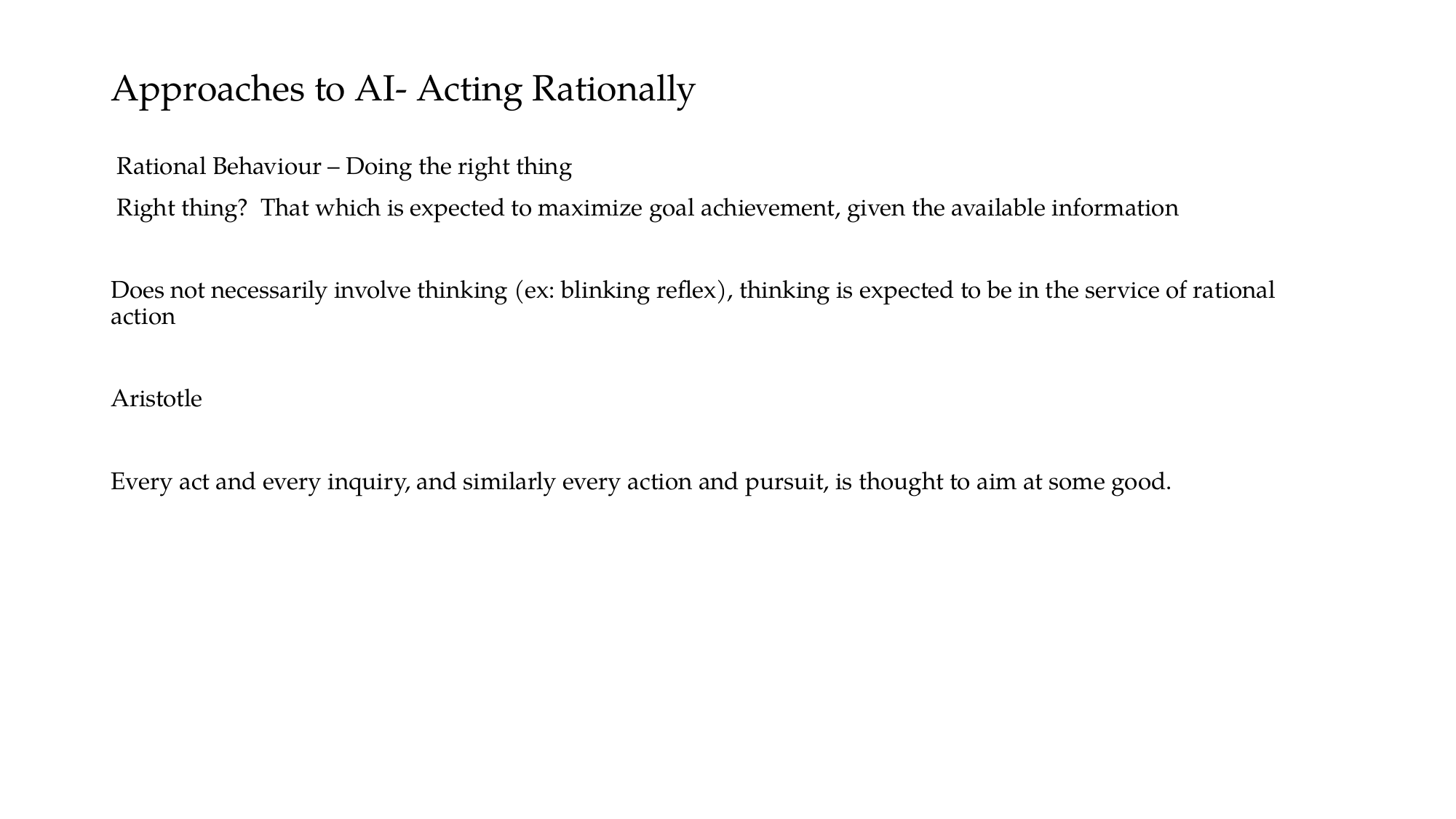

# Approaches to AI- Acting Rationally
 Rational Behaviour – Doing the right thing
 Right thing?  That which is expected to maximize goal achievement, given the available information

Does not necessarily involve thinking (ex: blinking reflex), thinking is expected to be in the service of rational action

Aristotle

Every act and every inquiry, and similarly every action and pursuit, is thought to aim at some good.